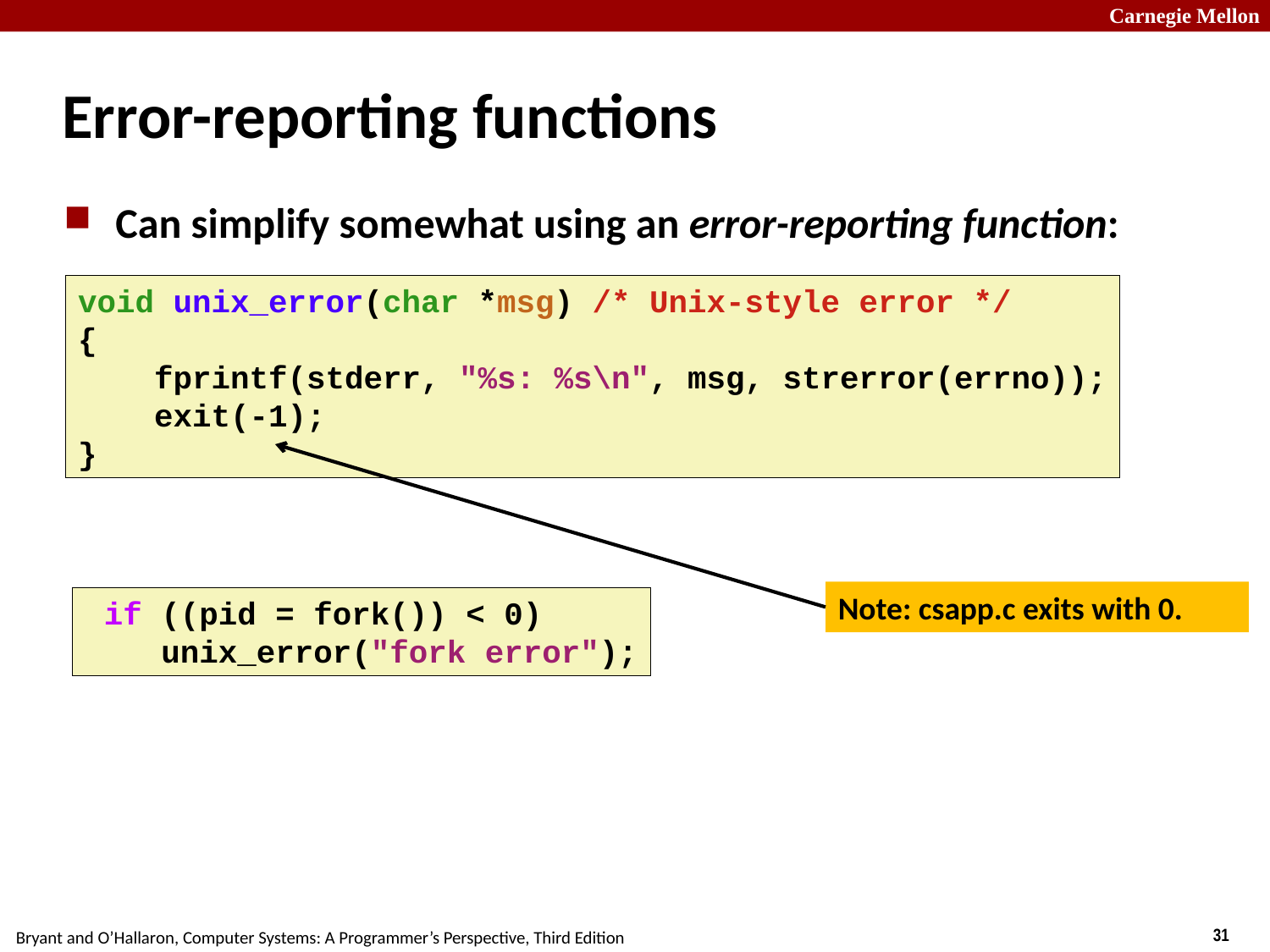

# Error-reporting functions
Can simplify somewhat using an error-reporting function:
void unix_error(char *msg) /* Unix-style error */
{
    fprintf(stderr, "%s: %s\n", msg, strerror(errno));
    exit(-1);
}
Note: csapp.c exits with 0.
 if ((pid = fork()) < 0)
    unix_error("fork error");